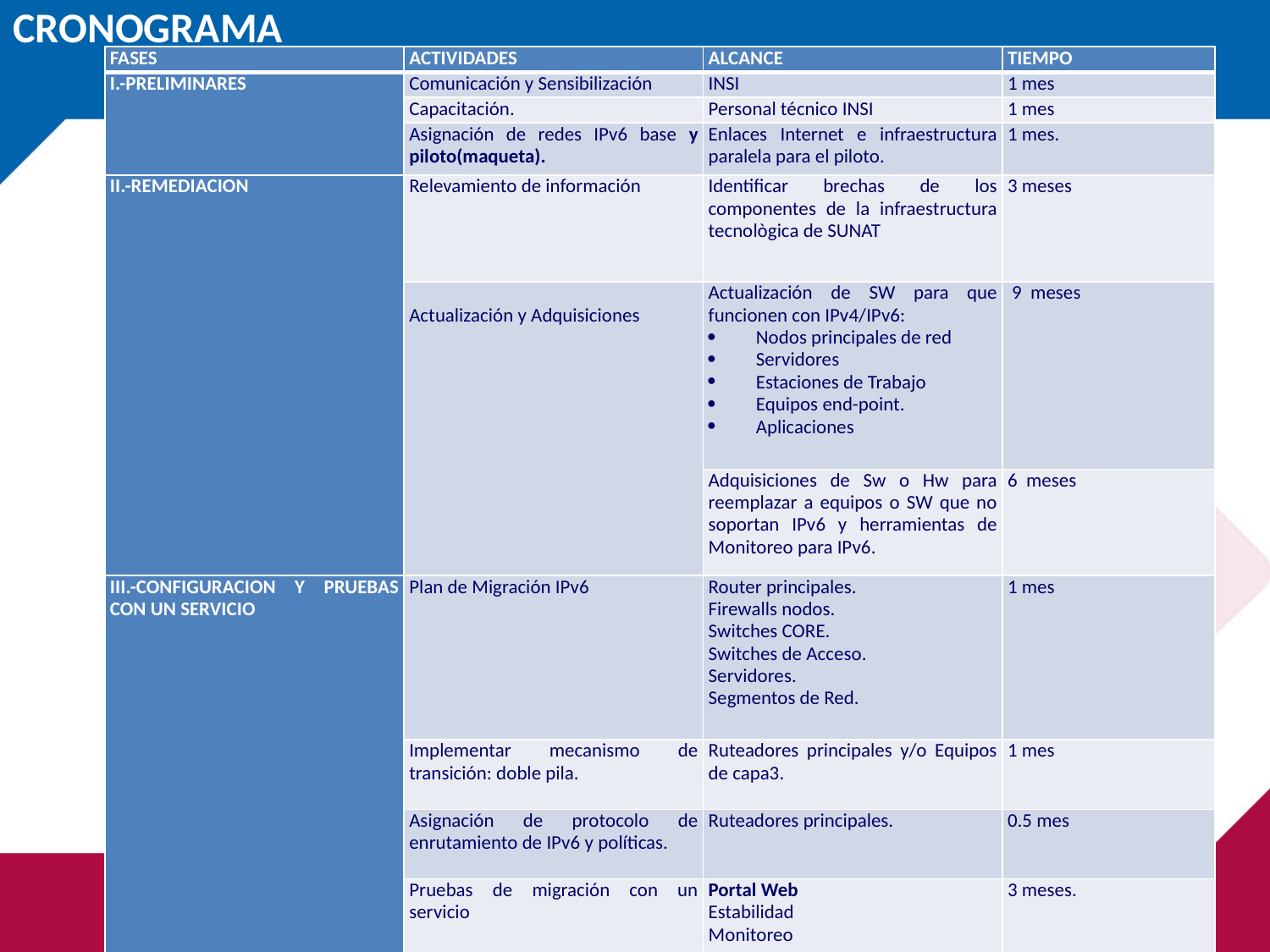

# CRONOGRAMA
| FASES | ACTIVIDADES | ALCANCE | TIEMPO |
| --- | --- | --- | --- |
| I.-PRELIMINARES | Comunicación y Sensibilización | INSI | 1 mes |
|  | Capacitación. | Personal técnico INSI | 1 mes |
|  | Asignación de redes IPv6 base y piloto(maqueta). | Enlaces Internet e infraestructura paralela para el piloto. | 1 mes. |
| II.-REMEDIACION | Relevamiento de información | Identificar brechas de los componentes de la infraestructura tecnològica de SUNAT | 3 meses |
|  | Actualización y Adquisiciones | Actualización de SW para que funcionen con IPv4/IPv6: Nodos principales de red Servidores Estaciones de Trabajo Equipos end-point. Aplicaciones | 9 meses |
|  |  | Adquisiciones de Sw o Hw para reemplazar a equipos o SW que no soportan IPv6 y herramientas de Monitoreo para IPv6. | 6 meses |
| III.-CONFIGURACION Y PRUEBAS CON UN SERVICIO | Plan de Migración IPv6 | Router principales. Firewalls nodos. Switches CORE. Switches de Acceso. Servidores. Segmentos de Red. | 1 mes |
|  | Implementar mecanismo de transición: doble pila. | Ruteadores principales y/o Equipos de capa3. | 1 mes |
|  | Asignación de protocolo de enrutamiento de IPv6 y políticas. | Ruteadores principales. | 0.5 mes |
|  | Pruebas de migración con un servicio | Portal Web Estabilidad Monitoreo | 3 meses. |